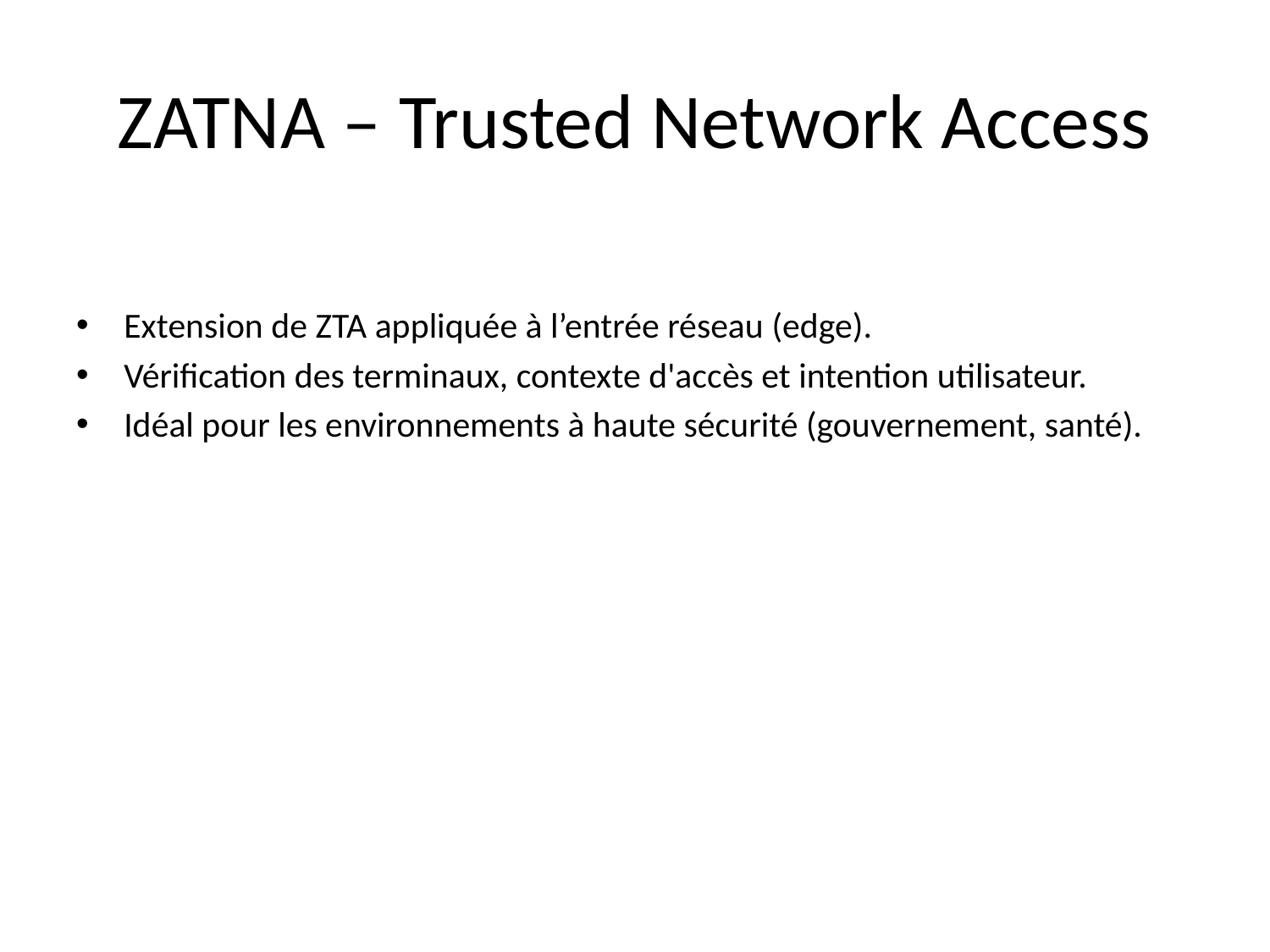

# ZATNA – Trusted Network Access

Extension de ZTA appliquée à l’entrée réseau (edge).
Vérification des terminaux, contexte d'accès et intention utilisateur.
Idéal pour les environnements à haute sécurité (gouvernement, santé).